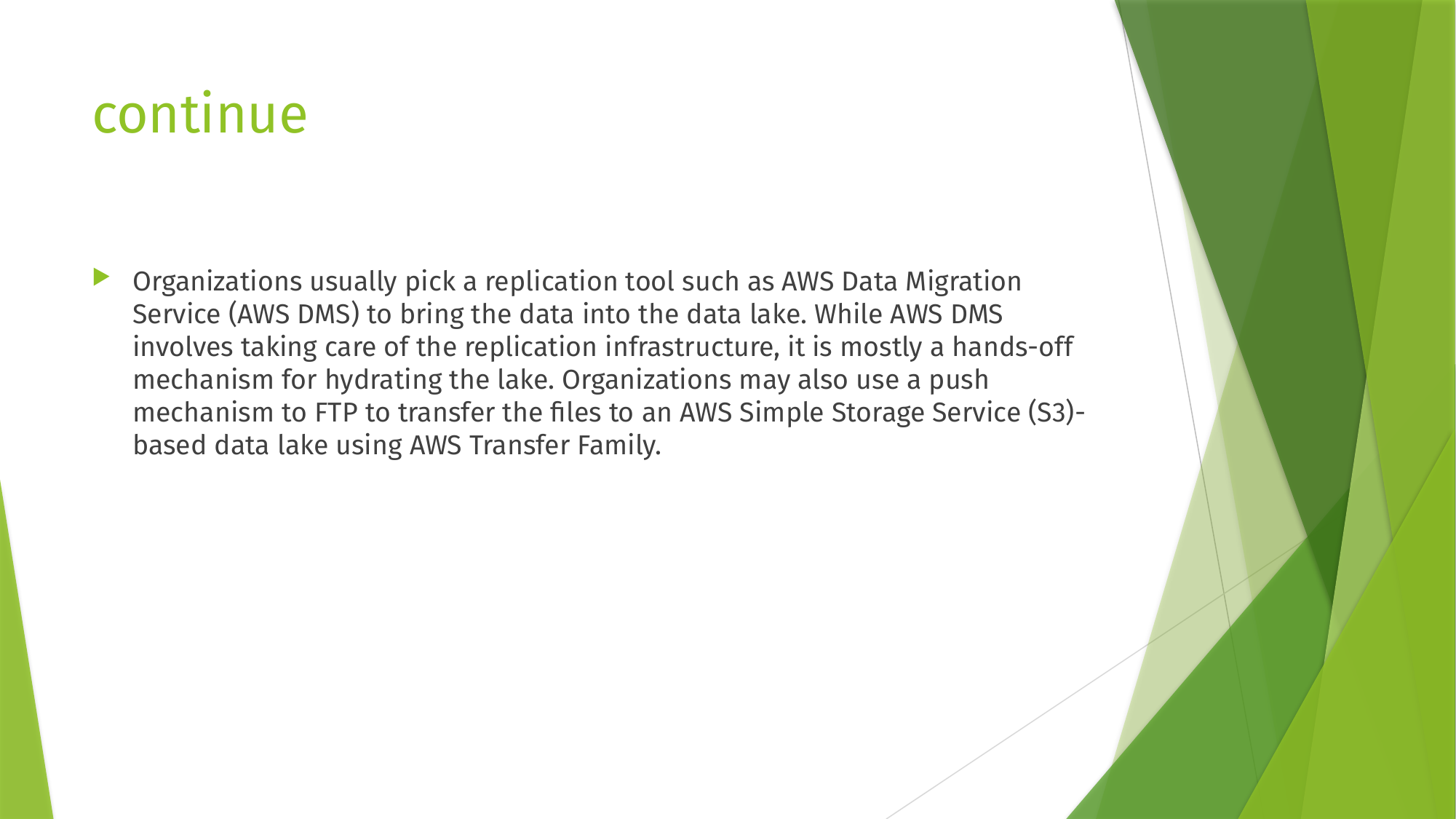

# continue
Organizations usually pick a replication tool such as AWS Data Migration Service (AWS DMS) to bring the data into the data lake. While AWS DMS involves taking care of the replication infrastructure, it is mostly a hands-off mechanism for hydrating the lake. Organizations may also use a push mechanism to FTP to transfer the files to an AWS Simple Storage Service (S3)-based data lake using AWS Transfer Family.